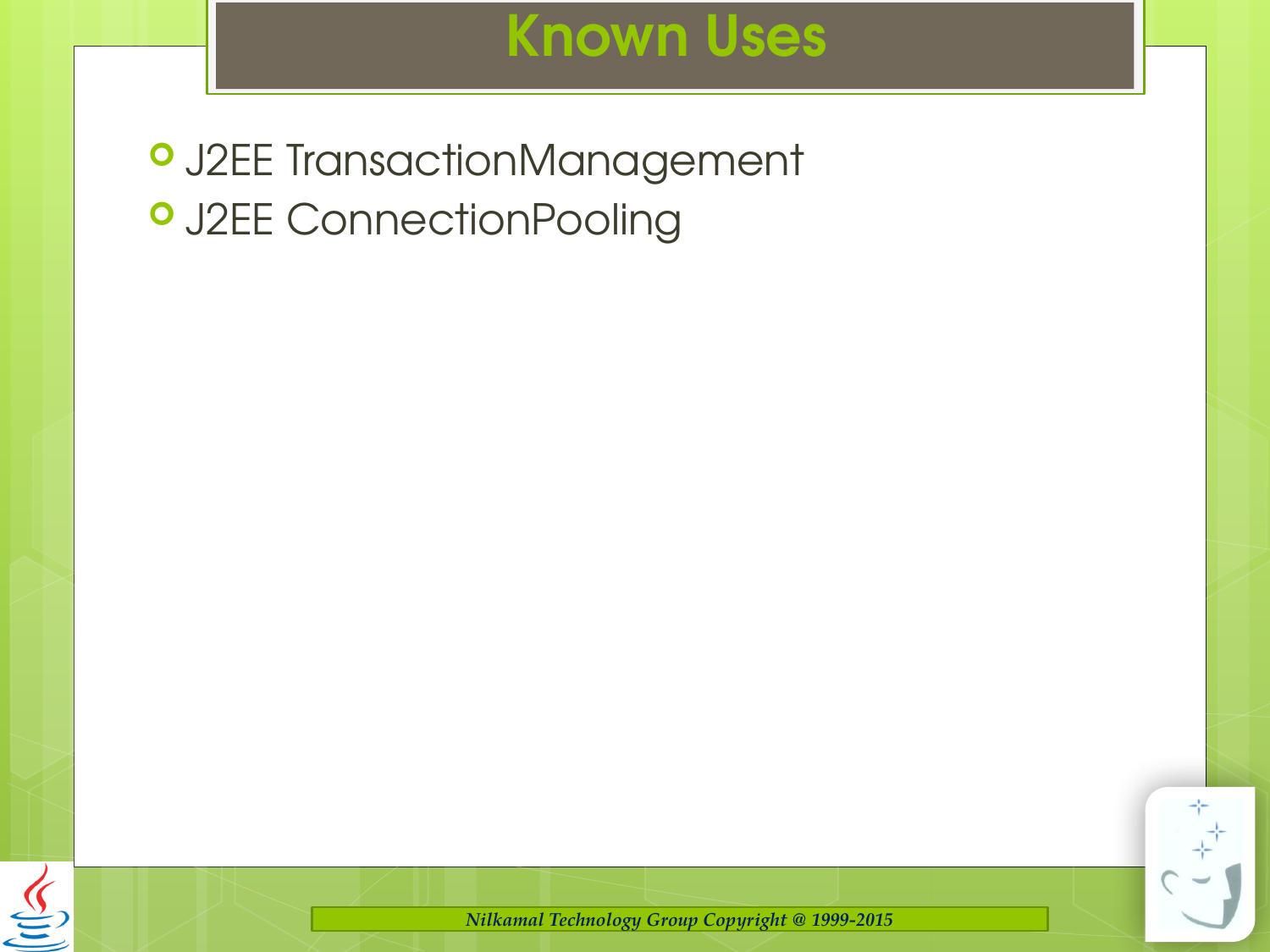

# Known Uses
J2EE TransactionManagement
J2EE ConnectionPooling